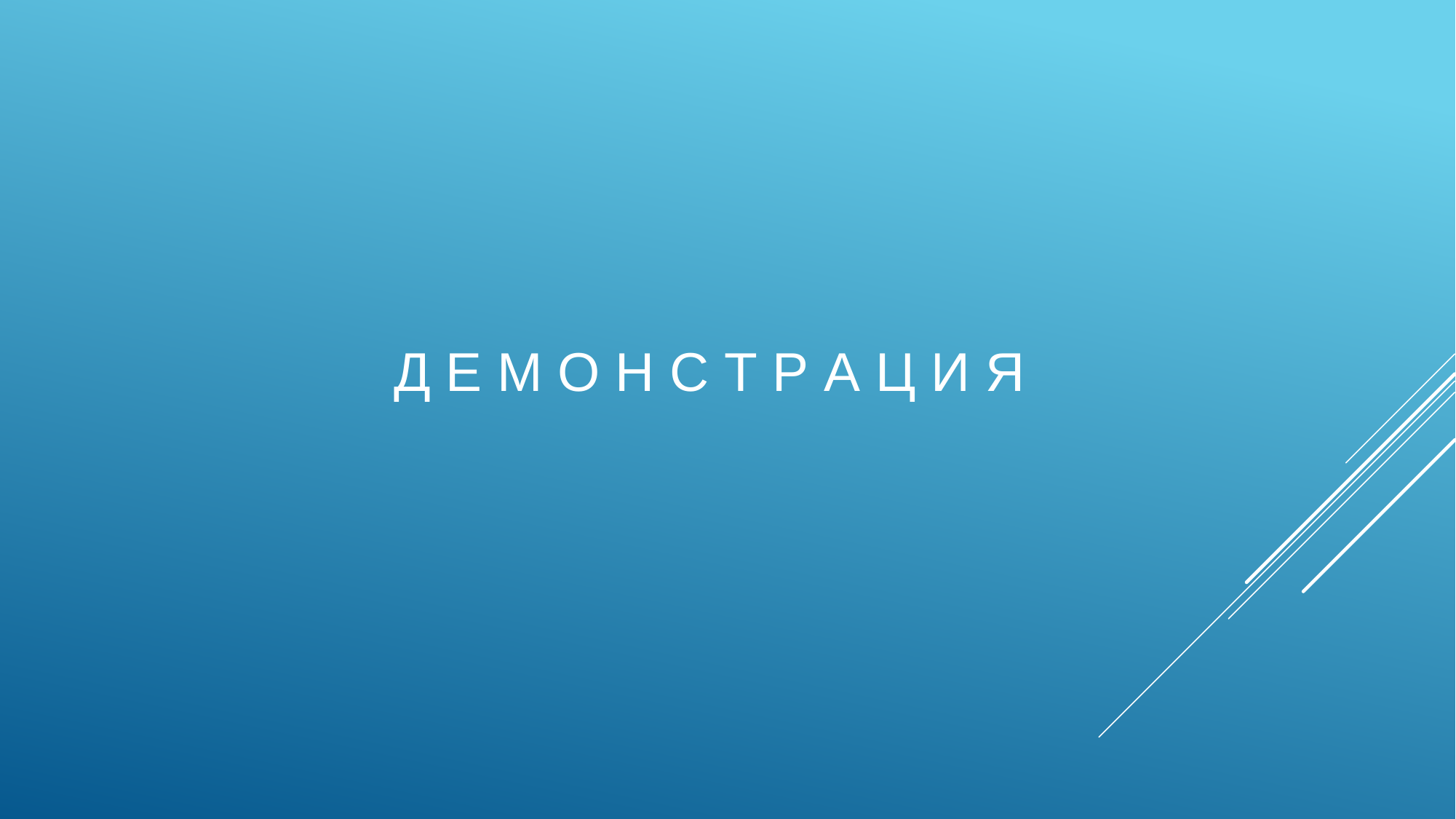

# Д е м о н с т р а ц и я